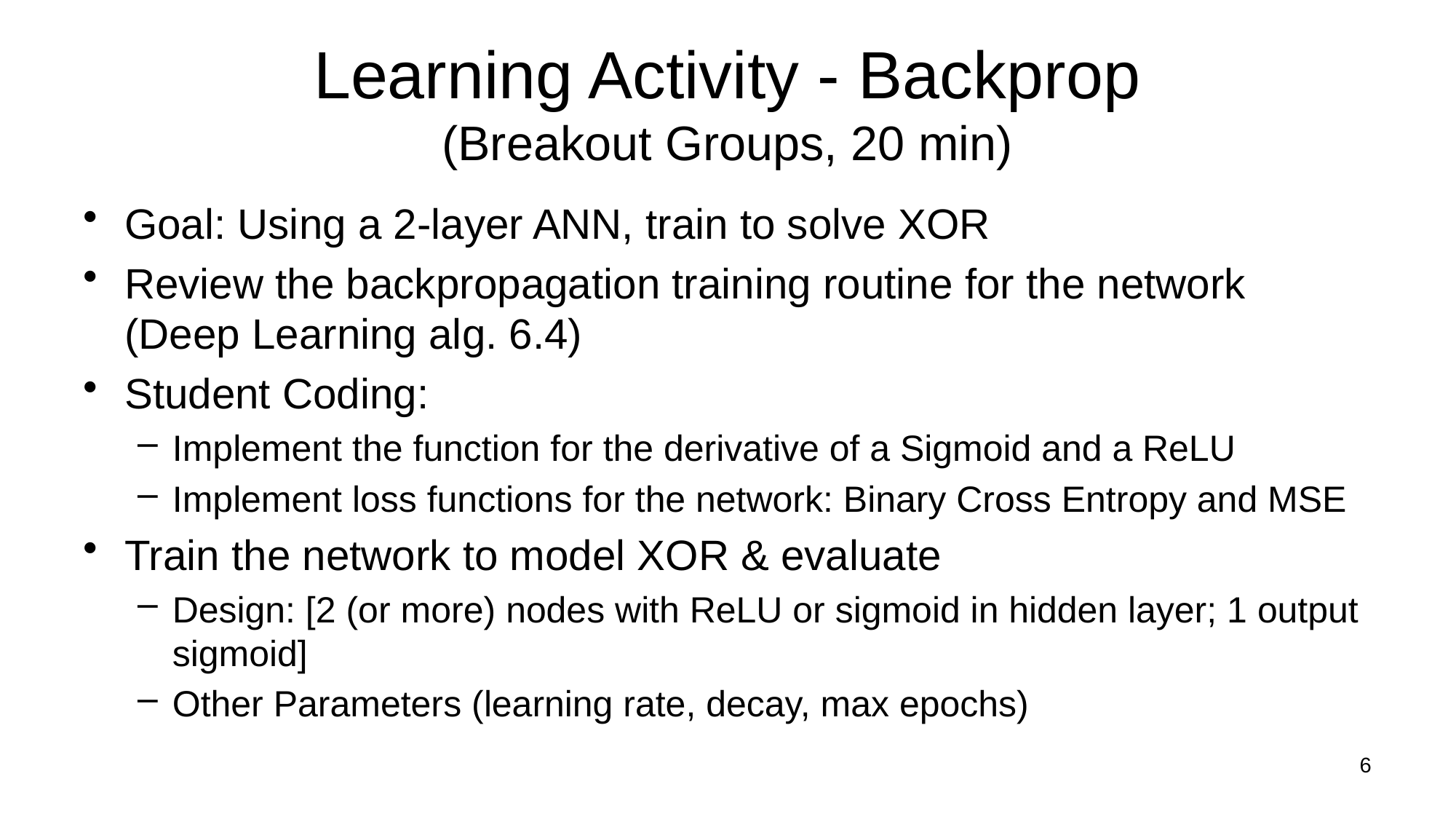

# Learning Activity - Backprop (Breakout Groups, 20 min)
Goal: Using a 2-layer ANN, train to solve XOR
Review the backpropagation training routine for the network (Deep Learning alg. 6.4)
Student Coding:
Implement the function for the derivative of a Sigmoid and a ReLU
Implement loss functions for the network: Binary Cross Entropy and MSE
Train the network to model XOR & evaluate
Design: [2 (or more) nodes with ReLU or sigmoid in hidden layer; 1 output sigmoid]
Other Parameters (learning rate, decay, max epochs)
6